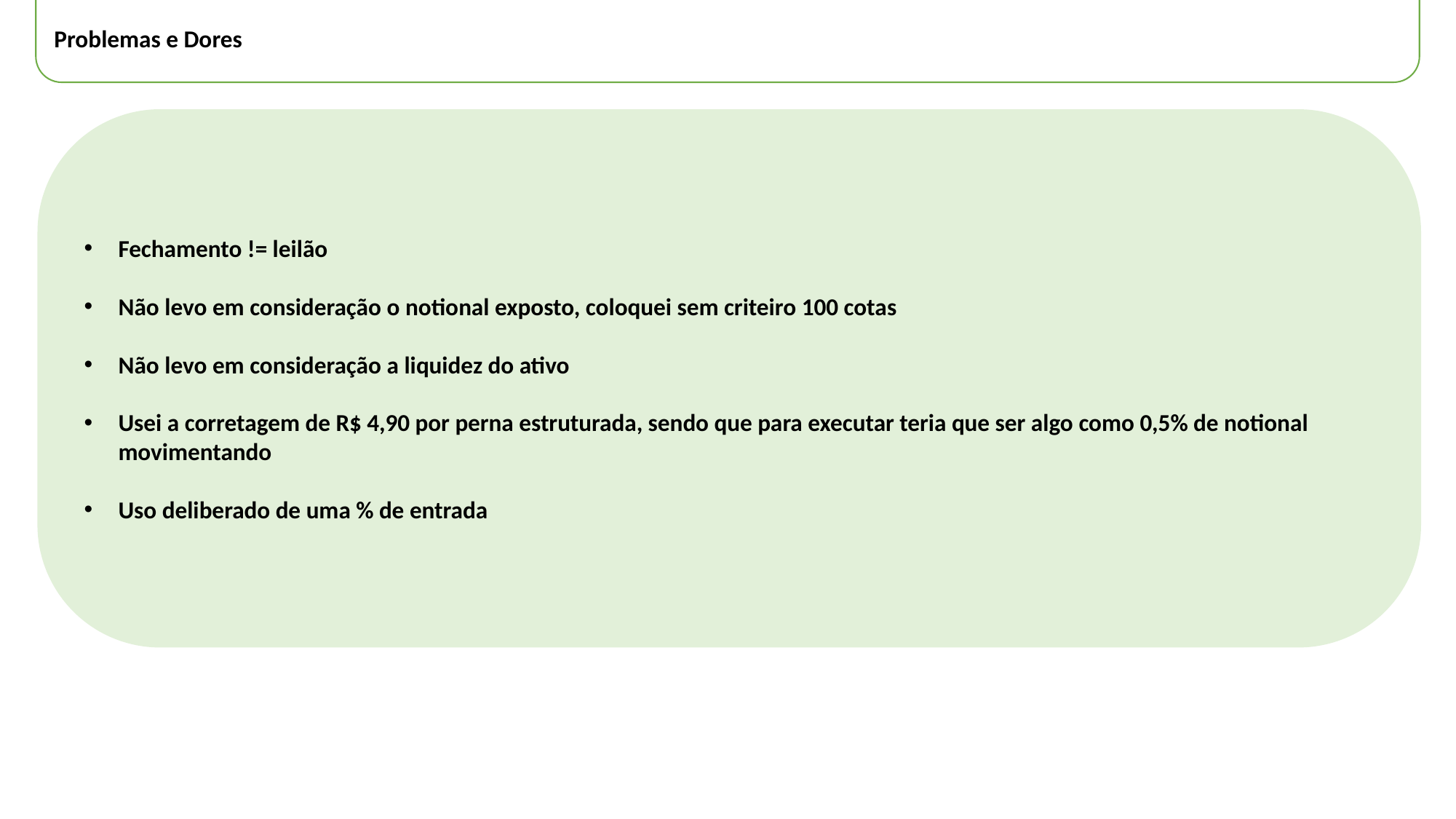

Problemas e Dores
Fechamento != leilão

Não levo em consideração o notional exposto, coloquei sem criteiro 100 cotas

Não levo em consideração a liquidez do ativo

Usei a corretagem de R$ 4,90 por perna estruturada, sendo que para executar teria que ser algo como 0,5% de notional movimentando

Uso deliberado de uma % de entrada